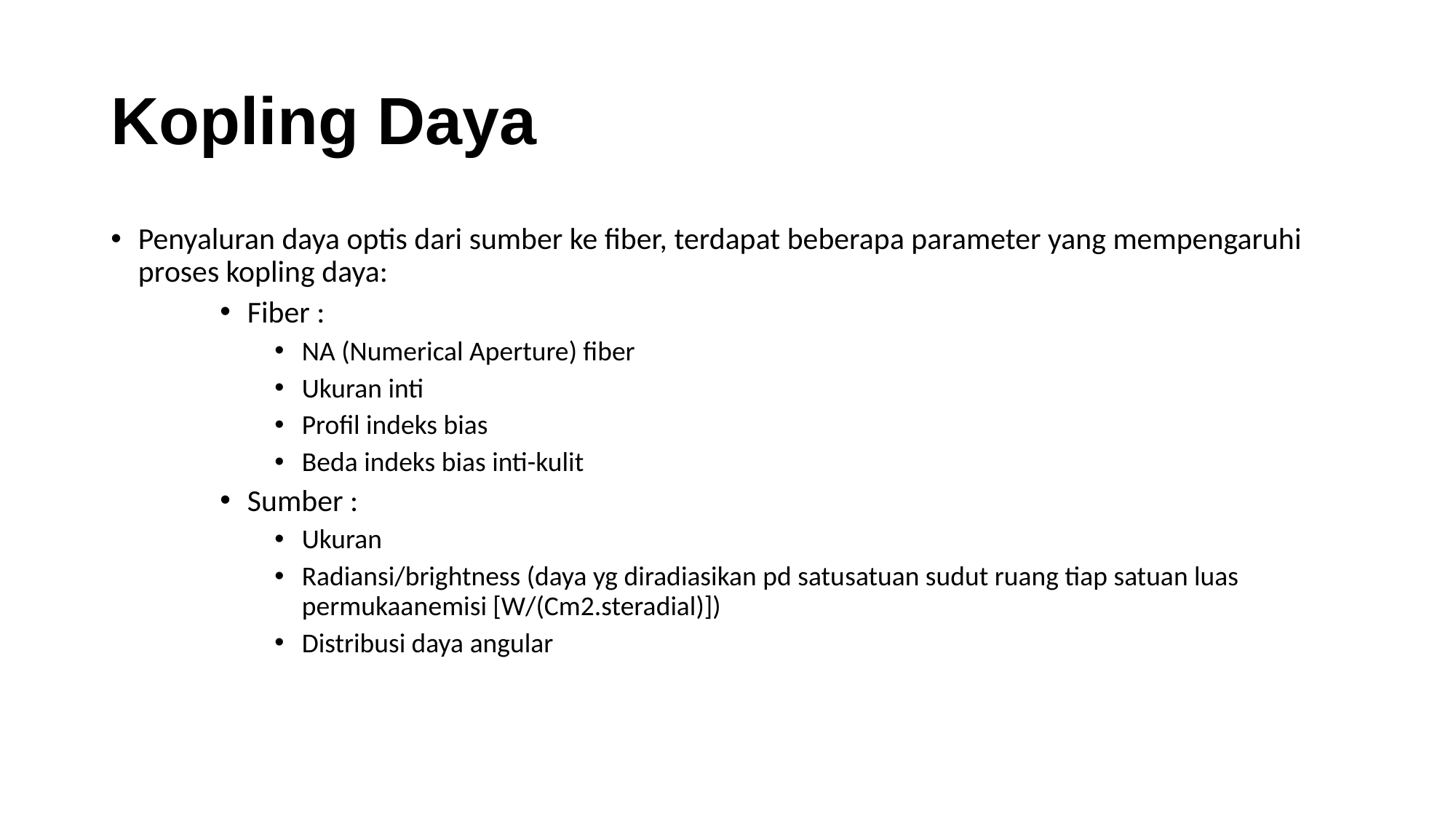

# Kopling Daya
Penyaluran daya optis dari sumber ke fiber, terdapat beberapa parameter yang mempengaruhi proses kopling daya:
Fiber :
NA (Numerical Aperture) fiber
Ukuran inti
Profil indeks bias
Beda indeks bias inti-kulit
Sumber :
Ukuran
Radiansi/brightness (daya yg diradiasikan pd satusatuan sudut ruang tiap satuan luas permukaanemisi [W/(Cm2.steradial)])
Distribusi daya angular